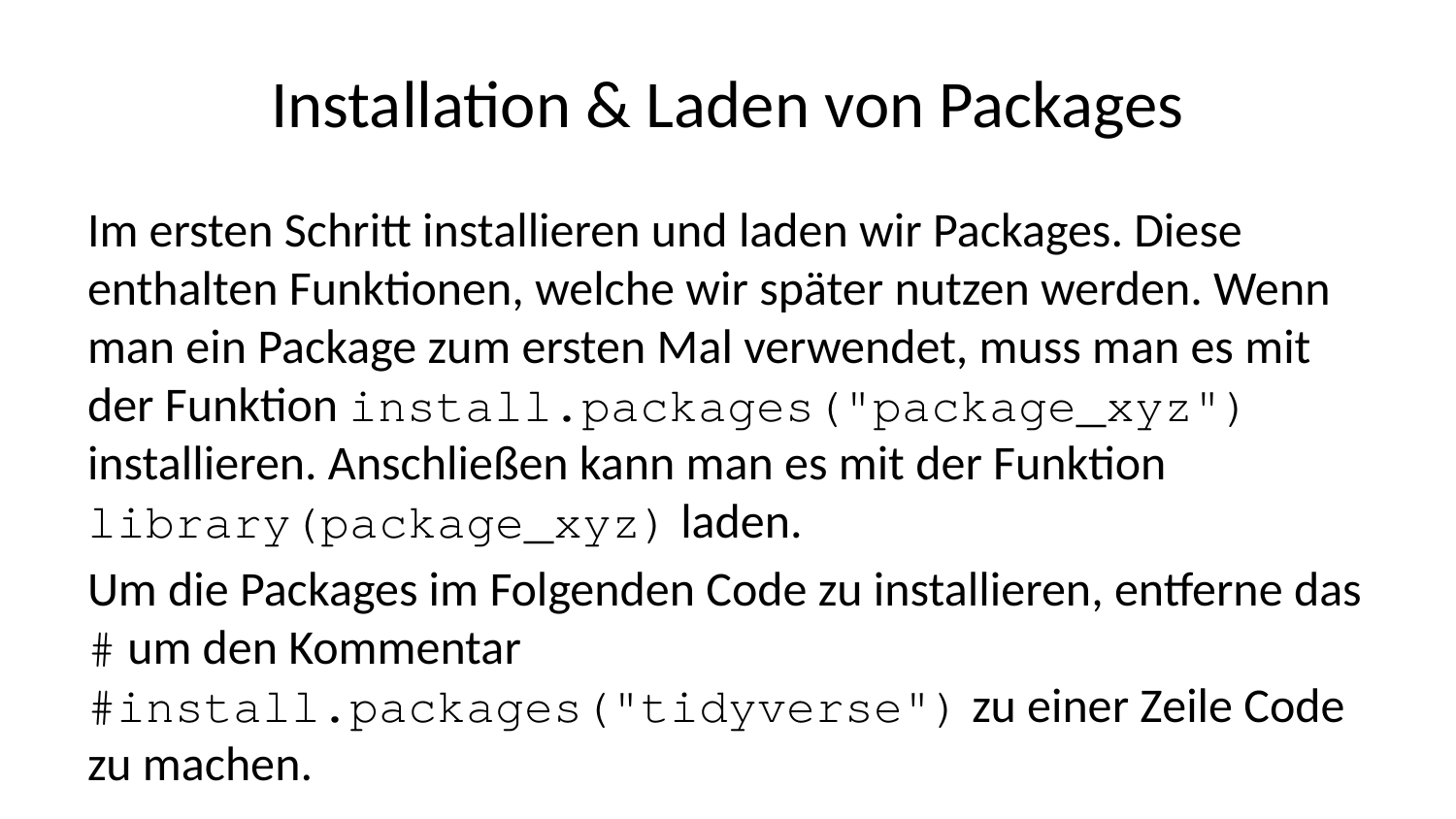

# Installation & Laden von Packages
Im ersten Schritt installieren und laden wir Packages. Diese enthalten Funktionen, welche wir später nutzen werden. Wenn man ein Package zum ersten Mal verwendet, muss man es mit der Funktion install.packages("package_xyz") installieren. Anschließen kann man es mit der Funktion library(package_xyz) laden.
Um die Packages im Folgenden Code zu installieren, entferne das # um den Kommentar #install.packages("tidyverse") zu einer Zeile Code zu machen.